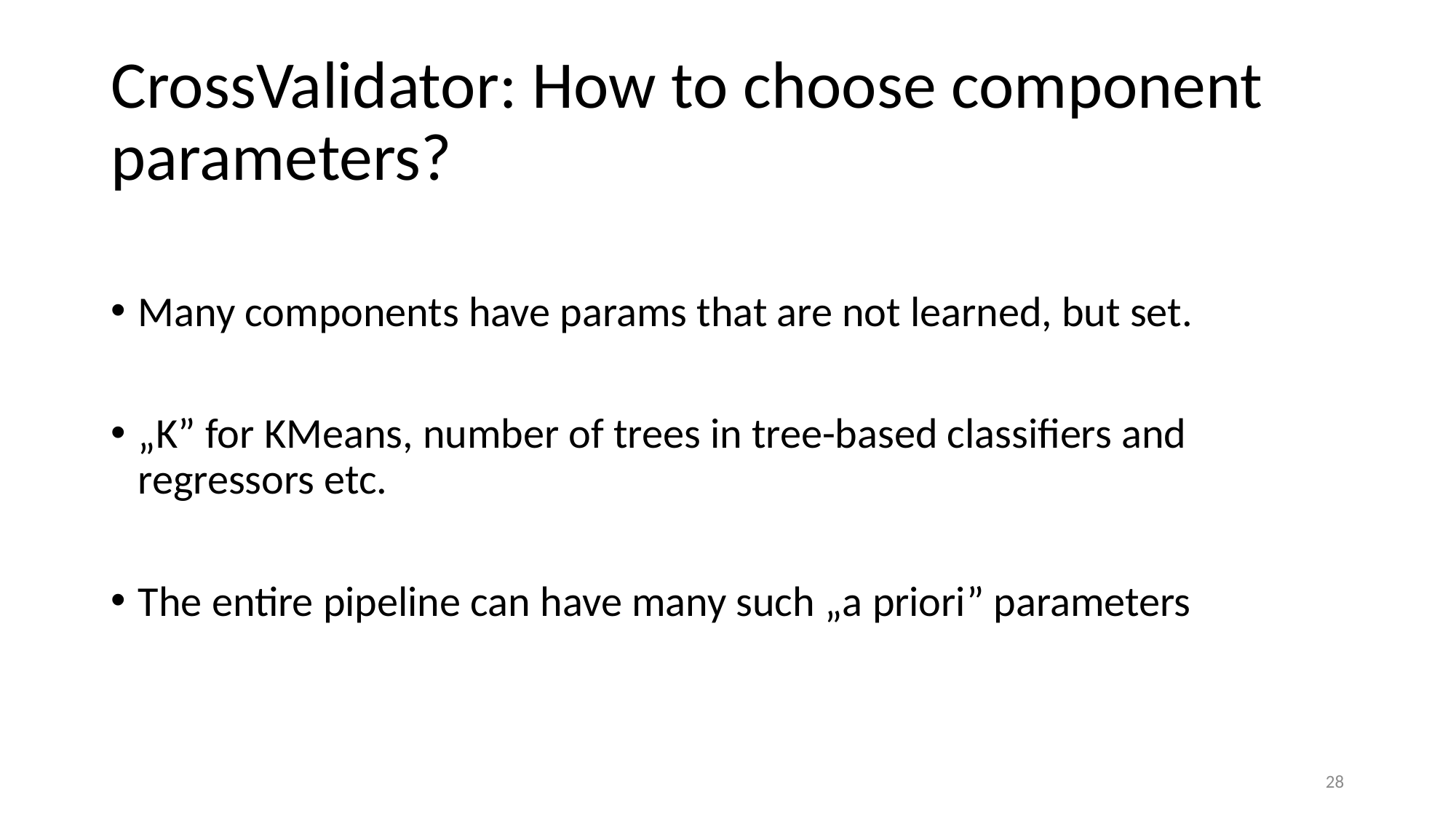

# CrossValidator: How to choose component parameters?

Many components have params that are not learned, but set.

„K” for KMeans, number of trees in tree-based classifiers and regressors etc.

The entire pipeline can have many such „a priori” parameters

28